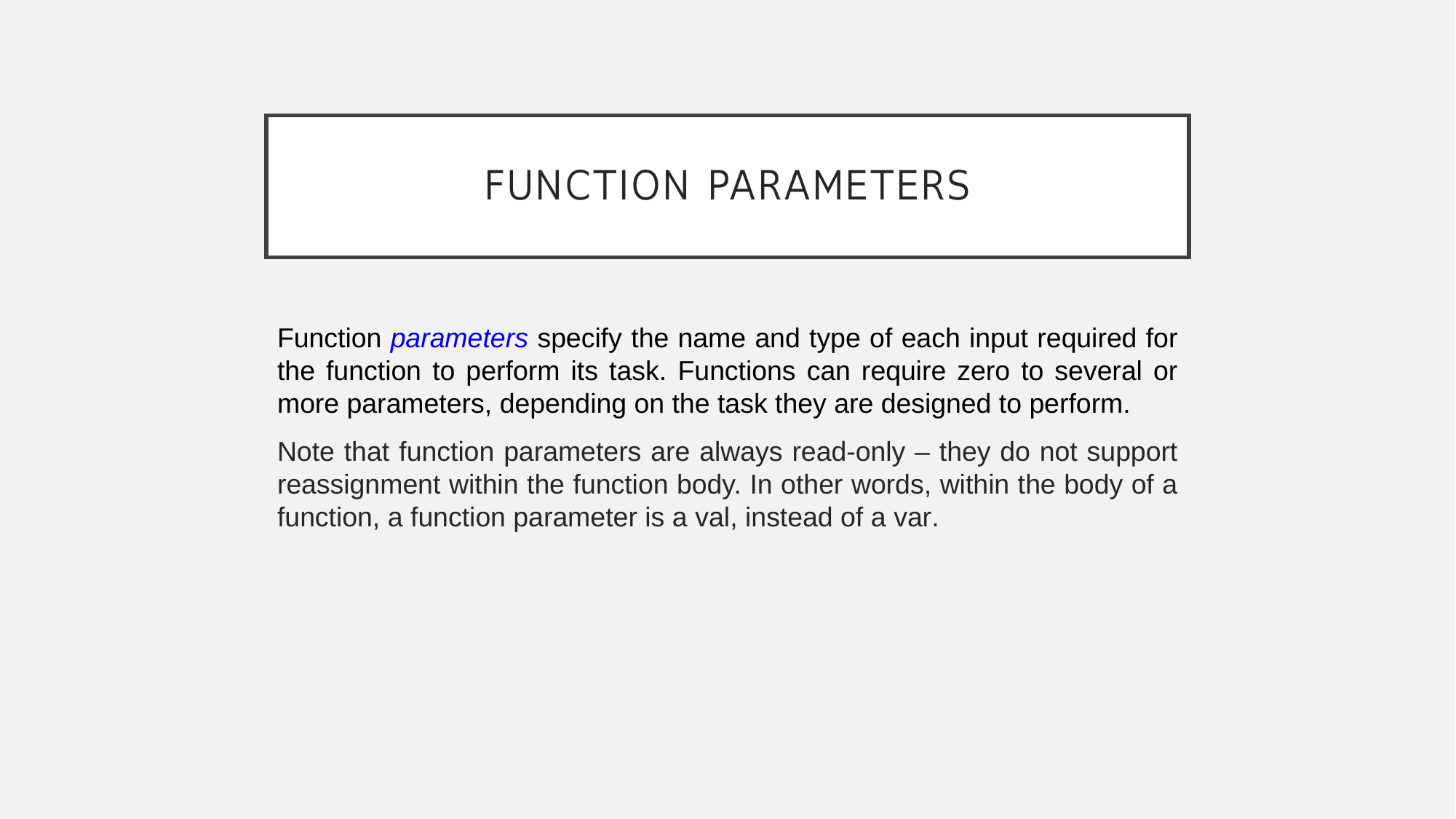

# Function parameters
Function parameters specify the name and type of each input required for the function to perform its task. Functions can require zero to several or more parameters, depending on the task they are designed to perform.
Note that function parameters are always read-only – they do not support reassignment within the function body. In other words, within the body of a function, a function parameter is a val, instead of a var.